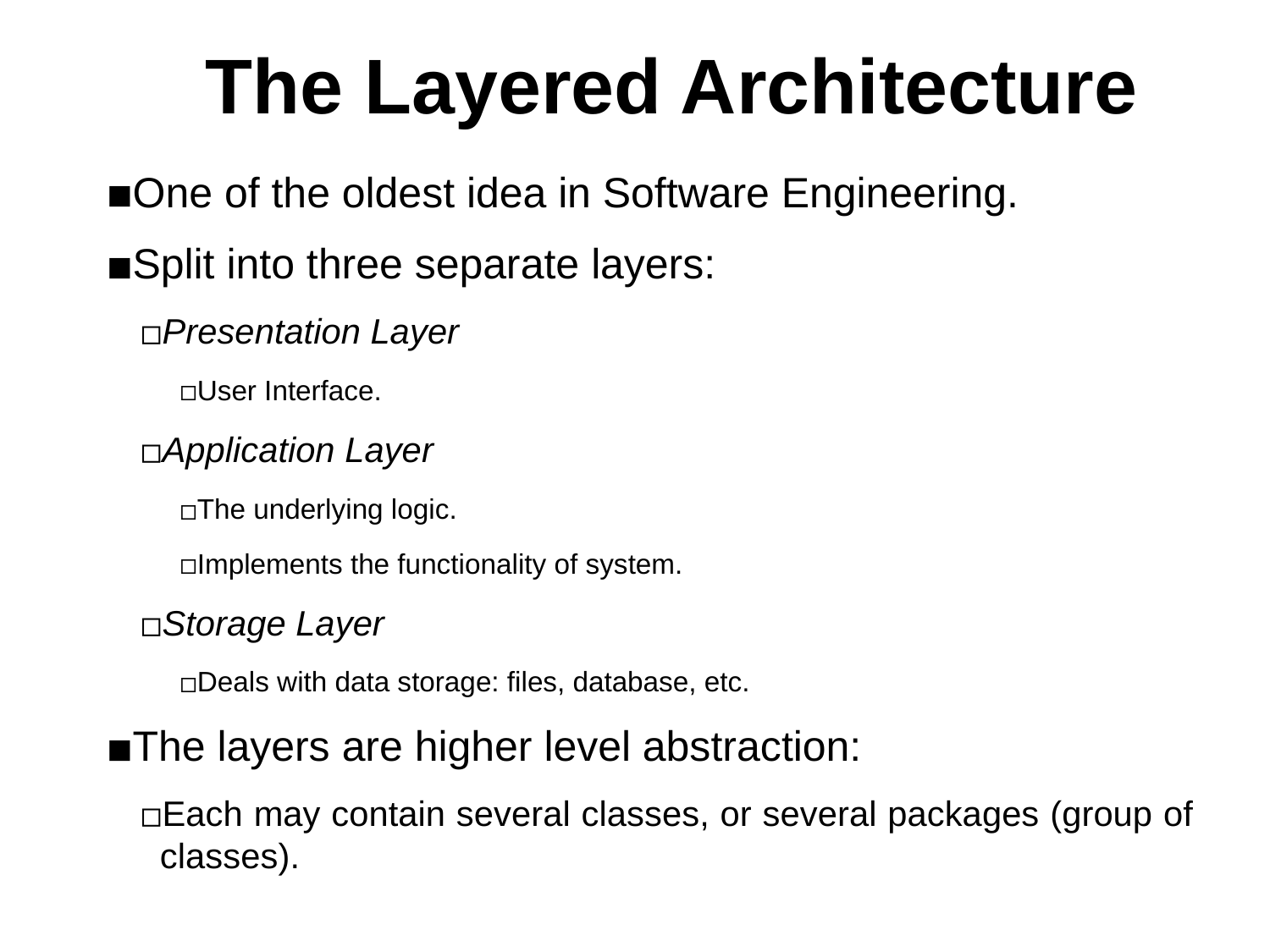

# The Layered Architecture
One of the oldest idea in Software Engineering.
Split into three separate layers:
Presentation Layer
User Interface.
Application Layer
The underlying logic.
Implements the functionality of system.
Storage Layer
Deals with data storage: files, database, etc.
The layers are higher level abstraction:
Each may contain several classes, or several packages (group of classes).